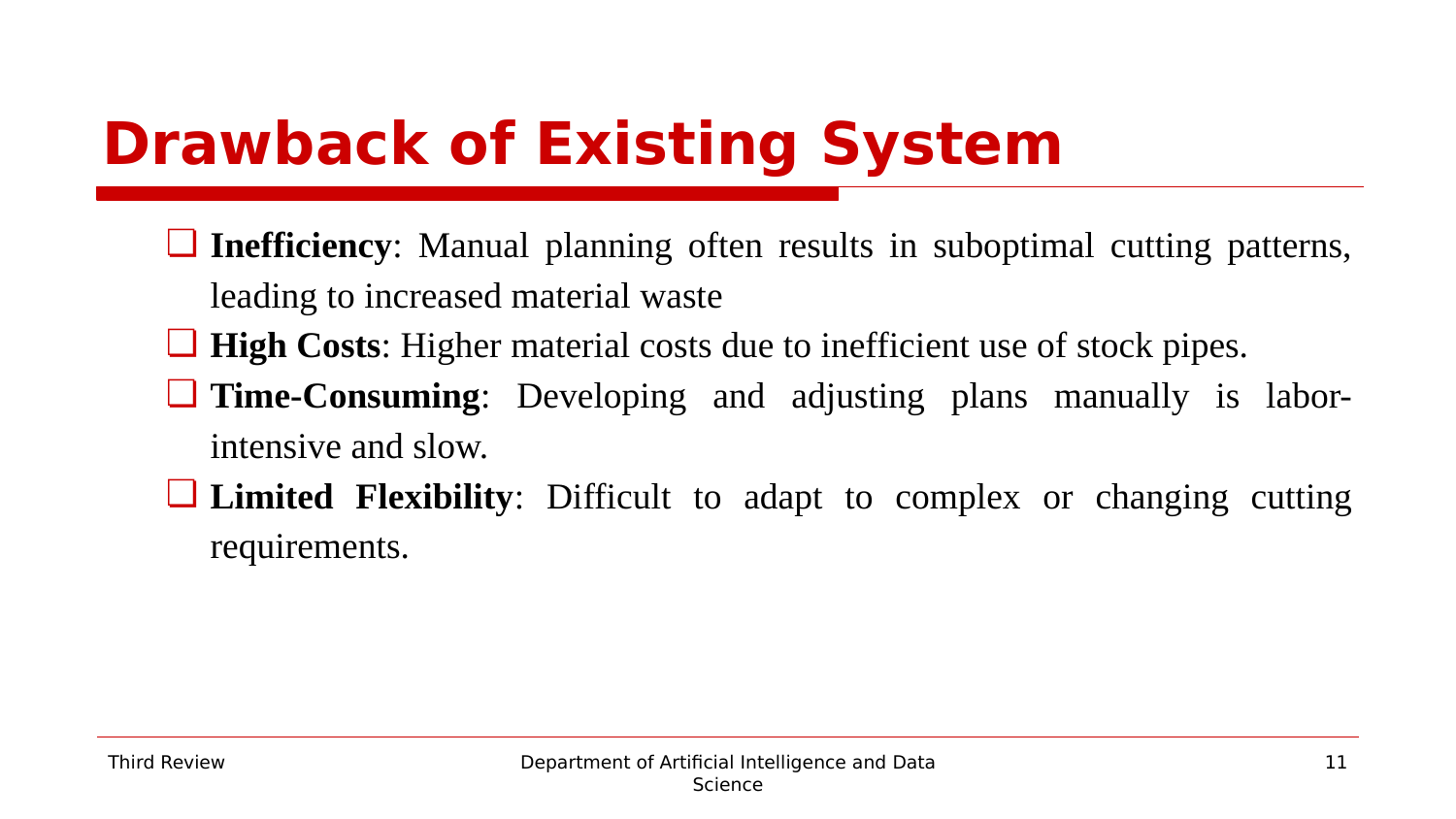

# Drawback of Existing System
Inefficiency: Manual planning often results in suboptimal cutting patterns, leading to increased material waste
High Costs: Higher material costs due to inefficient use of stock pipes.
Time-Consuming: Developing and adjusting plans manually is labor-intensive and slow.
Limited Flexibility: Difficult to adapt to complex or changing cutting requirements.

Third Review
Department of Artificial Intelligence and Data Science
11